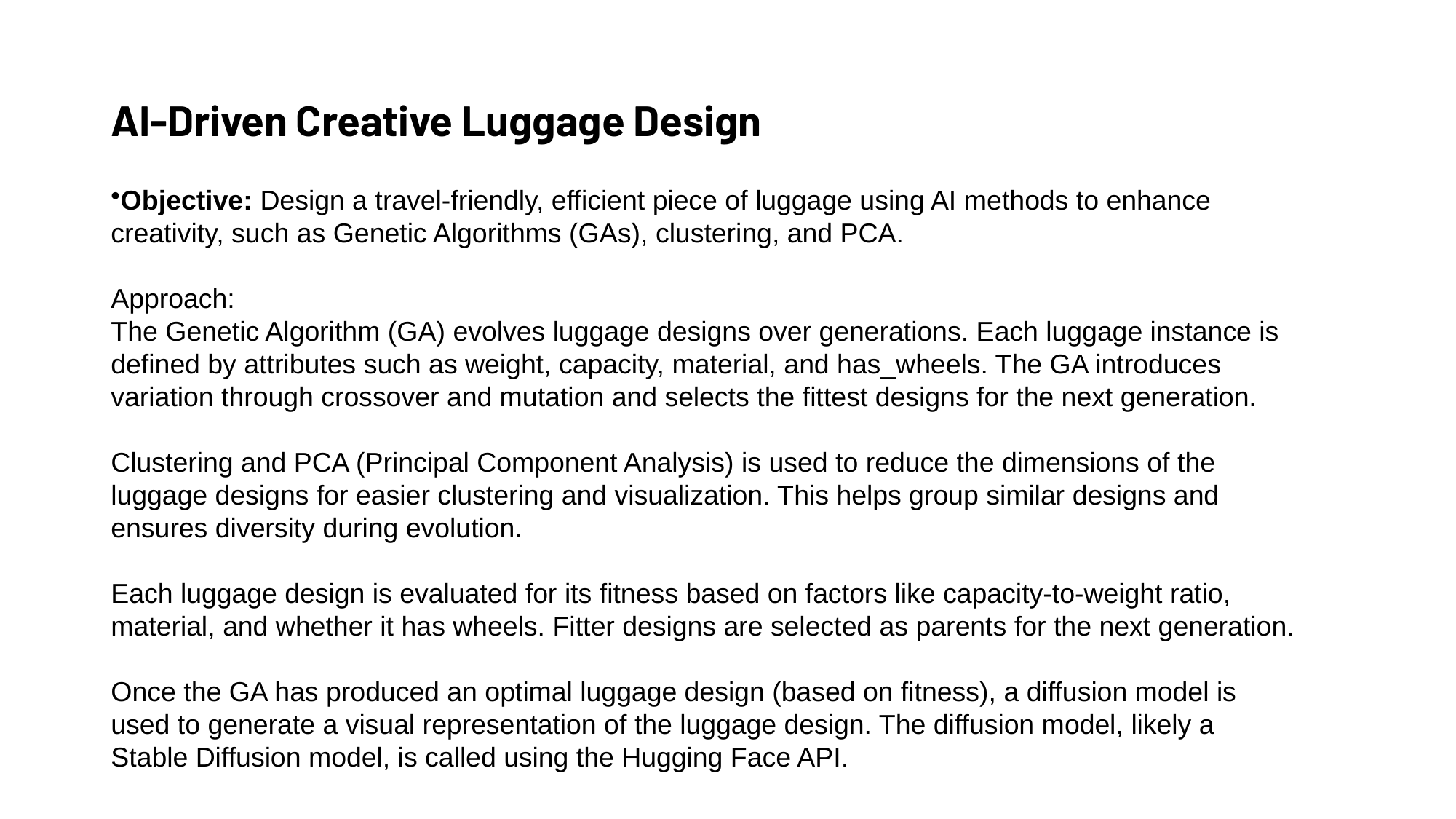

# AI-Driven Creative Luggage Design
Objective: Design a travel-friendly, efficient piece of luggage using AI methods to enhance creativity, such as Genetic Algorithms (GAs), clustering, and PCA.

Approach:
The Genetic Algorithm (GA) evolves luggage designs over generations. Each luggage instance is defined by attributes such as weight, capacity, material, and has_wheels. The GA introduces variation through crossover and mutation and selects the fittest designs for the next generation.

Clustering and PCA (Principal Component Analysis) is used to reduce the dimensions of the luggage designs for easier clustering and visualization. This helps group similar designs and ensures diversity during evolution.

Each luggage design is evaluated for its fitness based on factors like capacity-to-weight ratio, material, and whether it has wheels. Fitter designs are selected as parents for the next generation.

Once the GA has produced an optimal luggage design (based on fitness), a diffusion model is used to generate a visual representation of the luggage design. The diffusion model, likely a Stable Diffusion model, is called using the Hugging Face API.